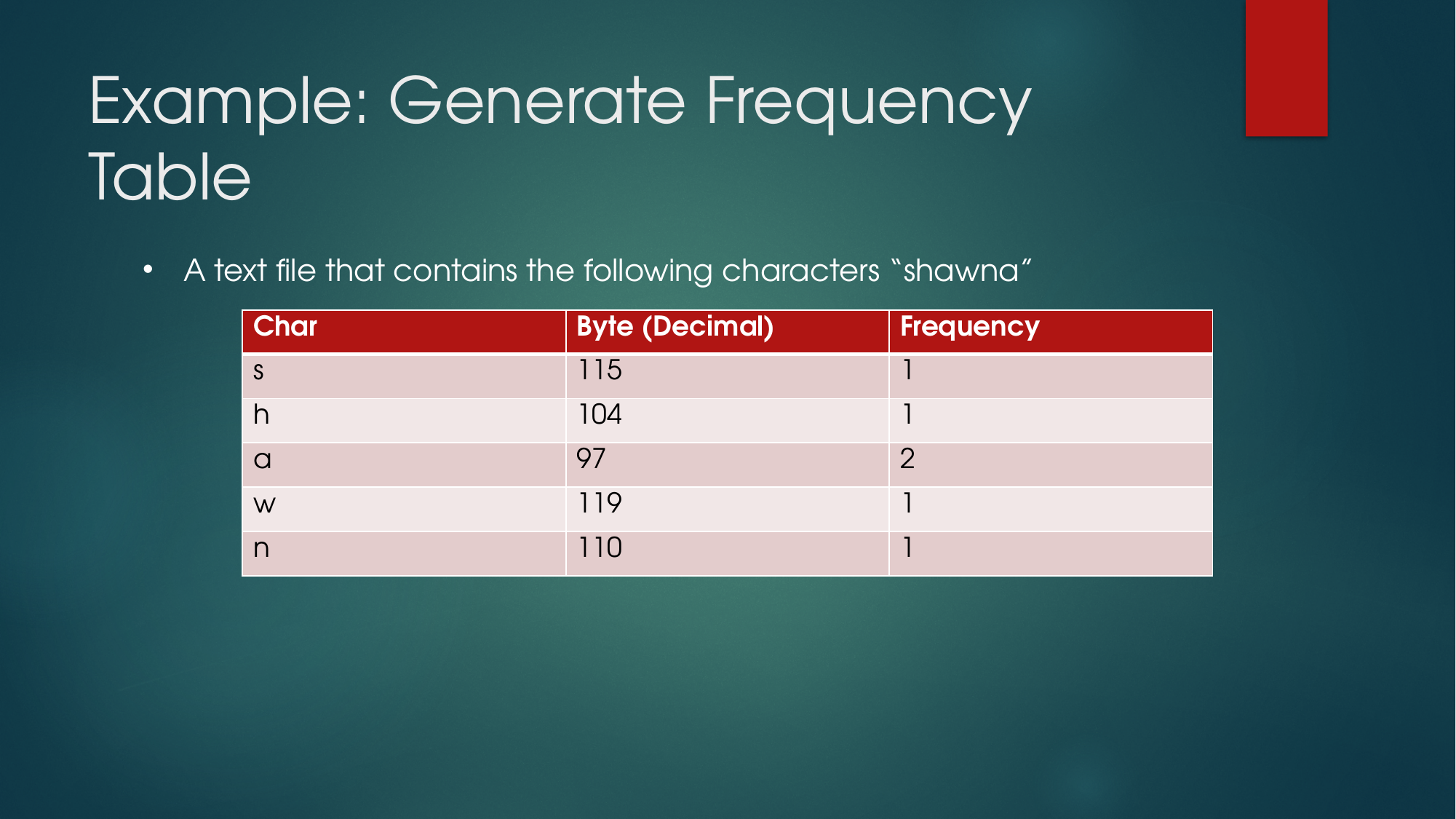

# Example: Generate Frequency Table
A text file that contains the following characters “shawna”

| Char | Byte (Decimal) | Frequency |
| --- | --- | --- |
| s | 115 | 1 |
| h | 104 | 1 |
| a | 97 | 2 |
| w | 119 | 1 |
| n | 110 | 1 |